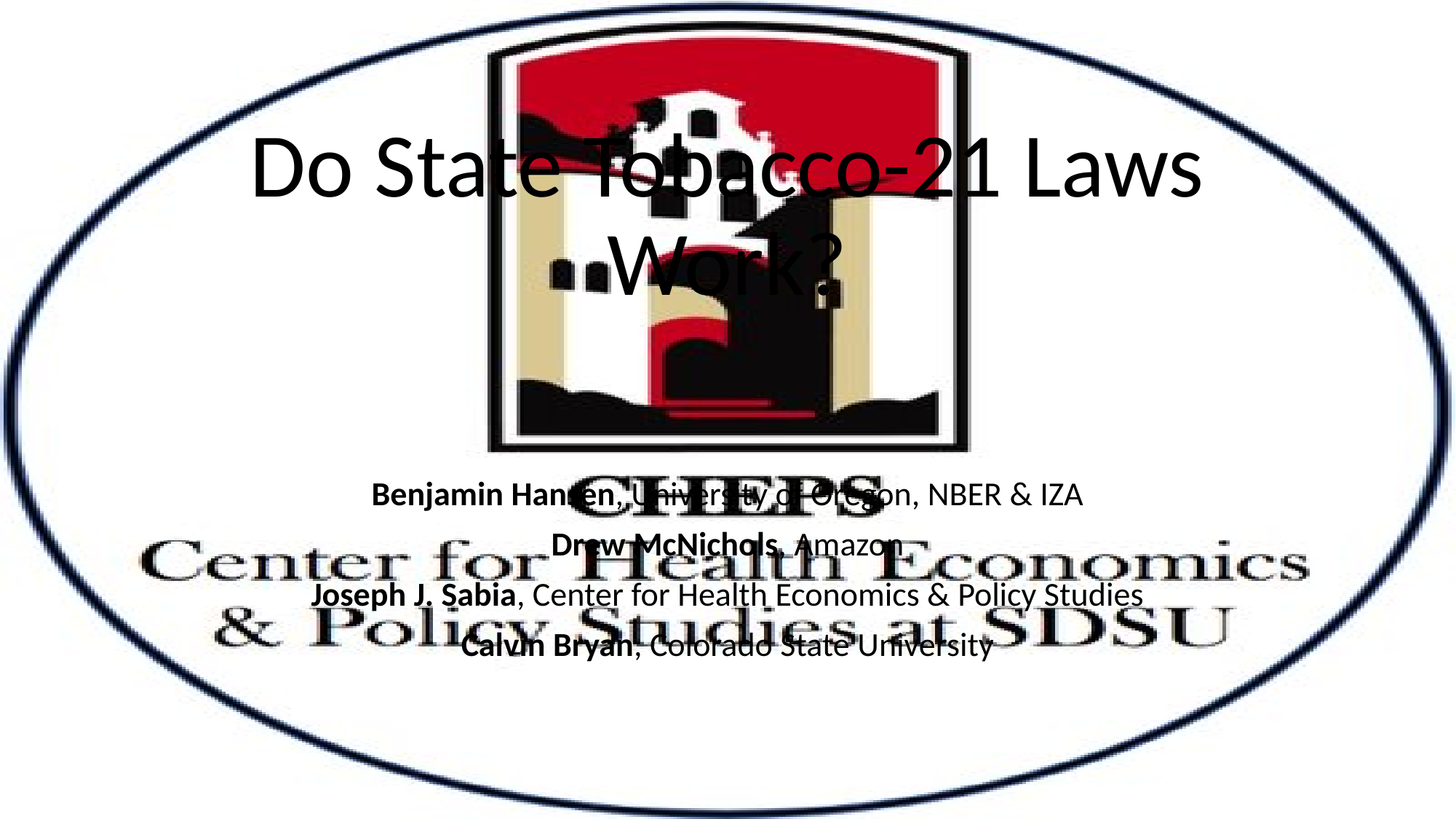

# Do State Tobacco-21 Laws Work?
Benjamin Hansen, University of Oregon, NBER & IZA
Drew McNichols, Amazon
Joseph J. Sabia, Center for Health Economics & Policy Studies
Calvin Bryan, Colorado State University